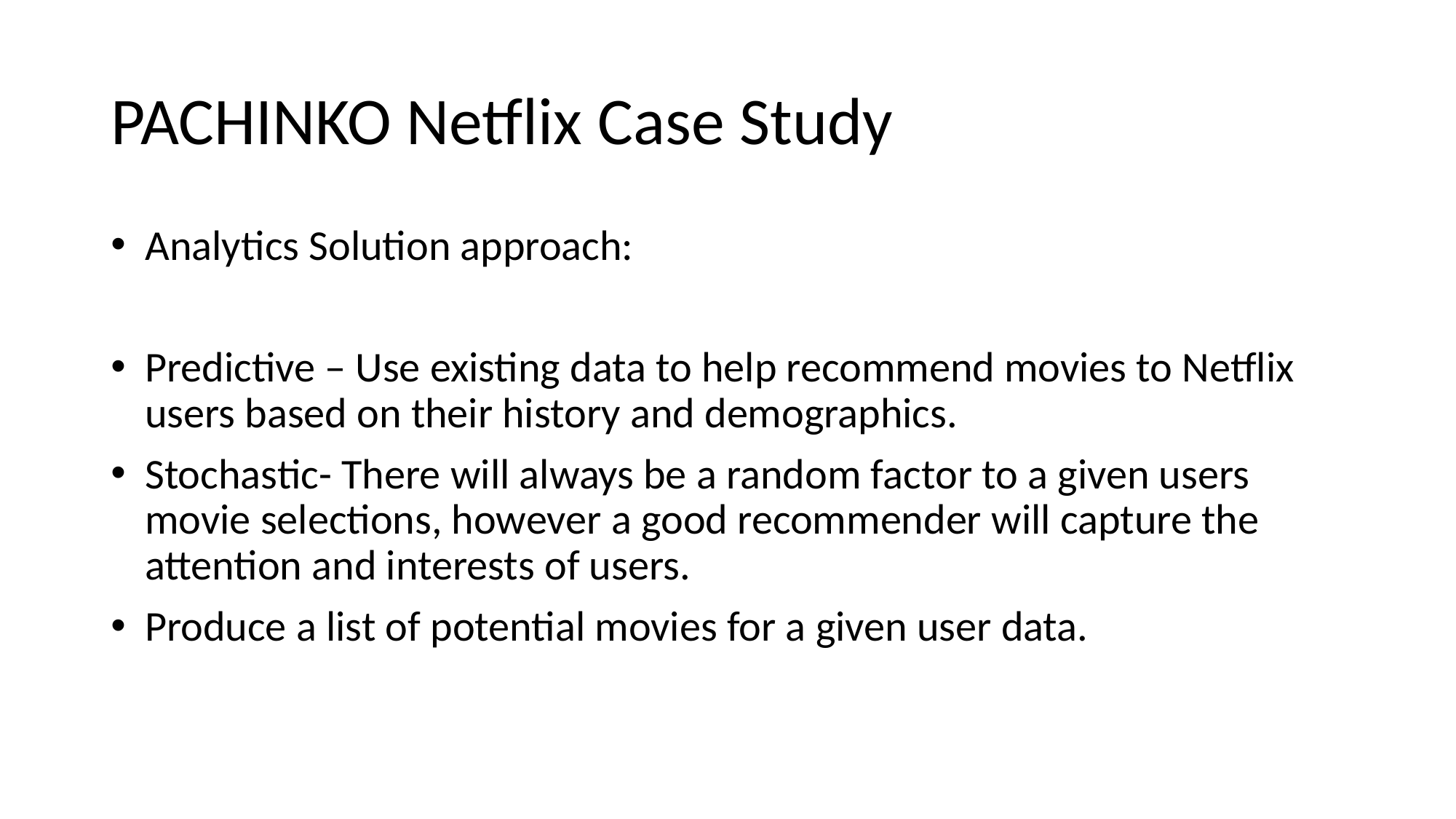

# PACHINKO Netflix Case Study
Analytics Solution approach:

Predictive – Use existing data to help recommend movies to Netflix users based on their history and demographics.
Stochastic- There will always be a random factor to a given users movie selections, however a good recommender will capture the attention and interests of users.
Produce a list of potential movies for a given user data.